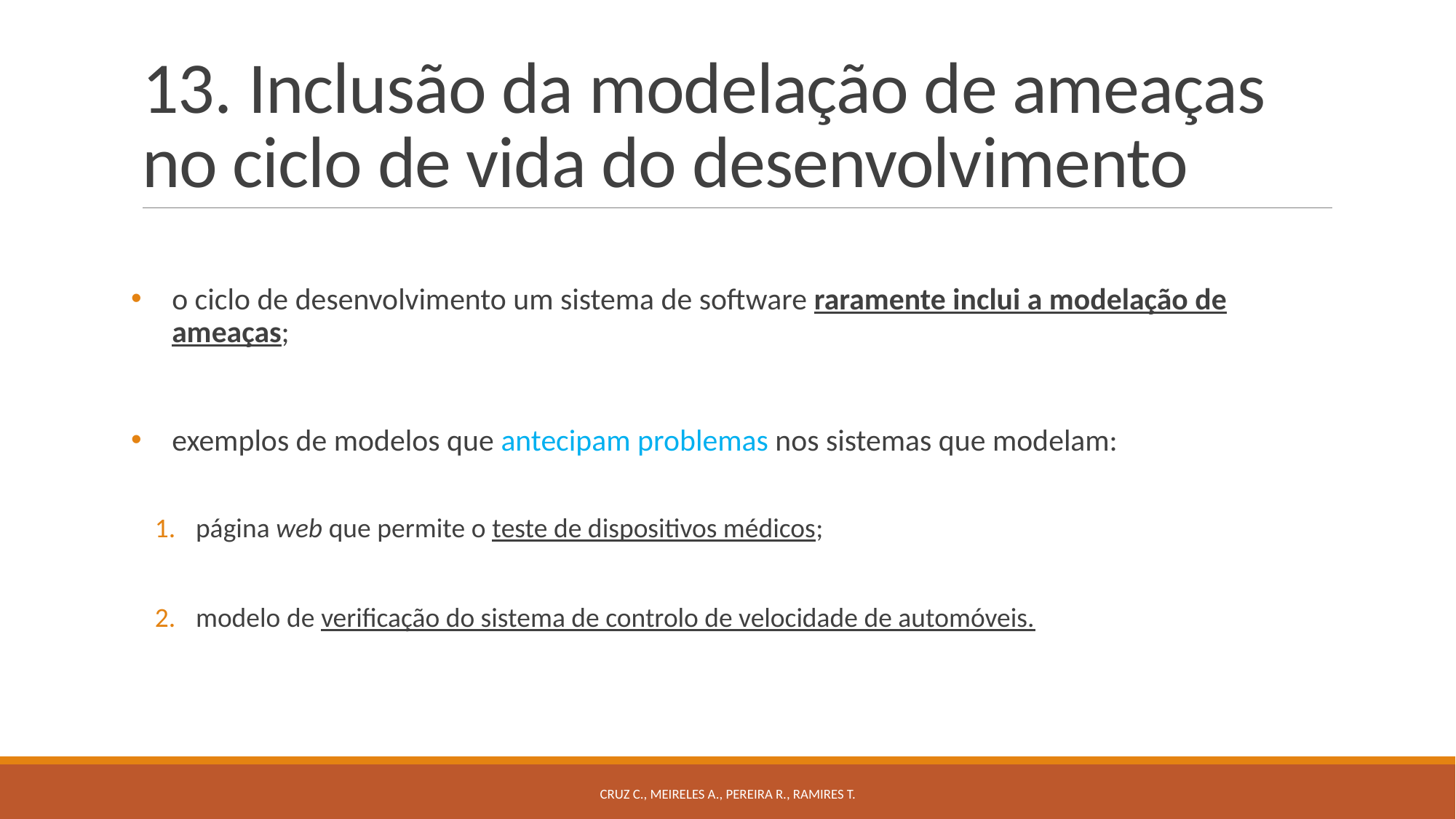

# 13. Inclusão da modelação de ameaças no ciclo de vida do desenvolvimento

o ciclo de desenvolvimento um sistema de software raramente inclui a modelação de ameaças;

exemplos de modelos que antecipam problemas nos sistemas que modelam:

página web que permite o teste de dispositivos médicos;

modelo de verificação do sistema de controlo de velocidade de automóveis.

Cruz C., Meireles A., Pereira R., Ramires T.